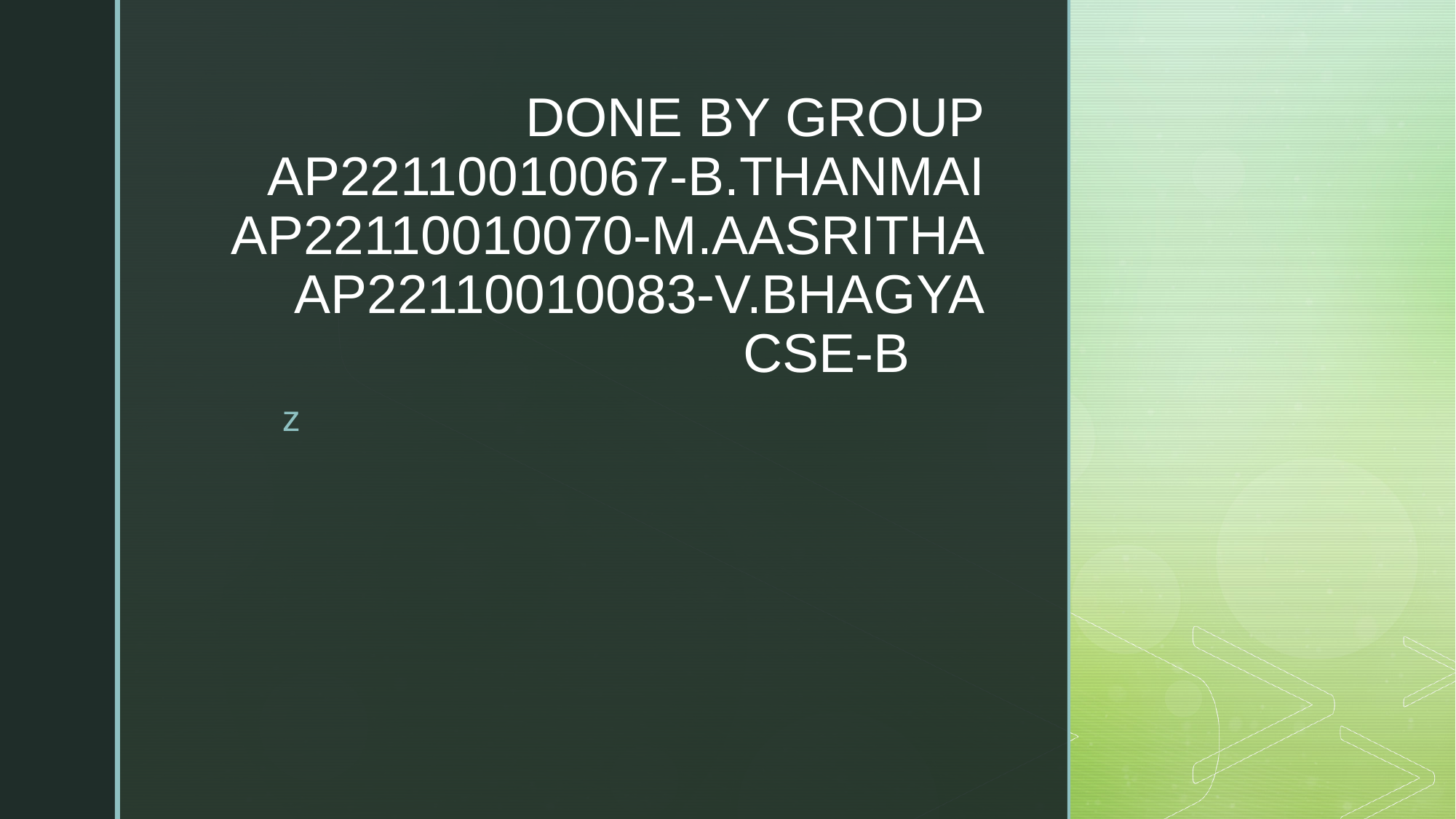

# DONE BY GROUP AP22110010067-B.THANMAI AP22110010070-M.AASRITHA AP22110010083-V.BHAGYA CSE-B